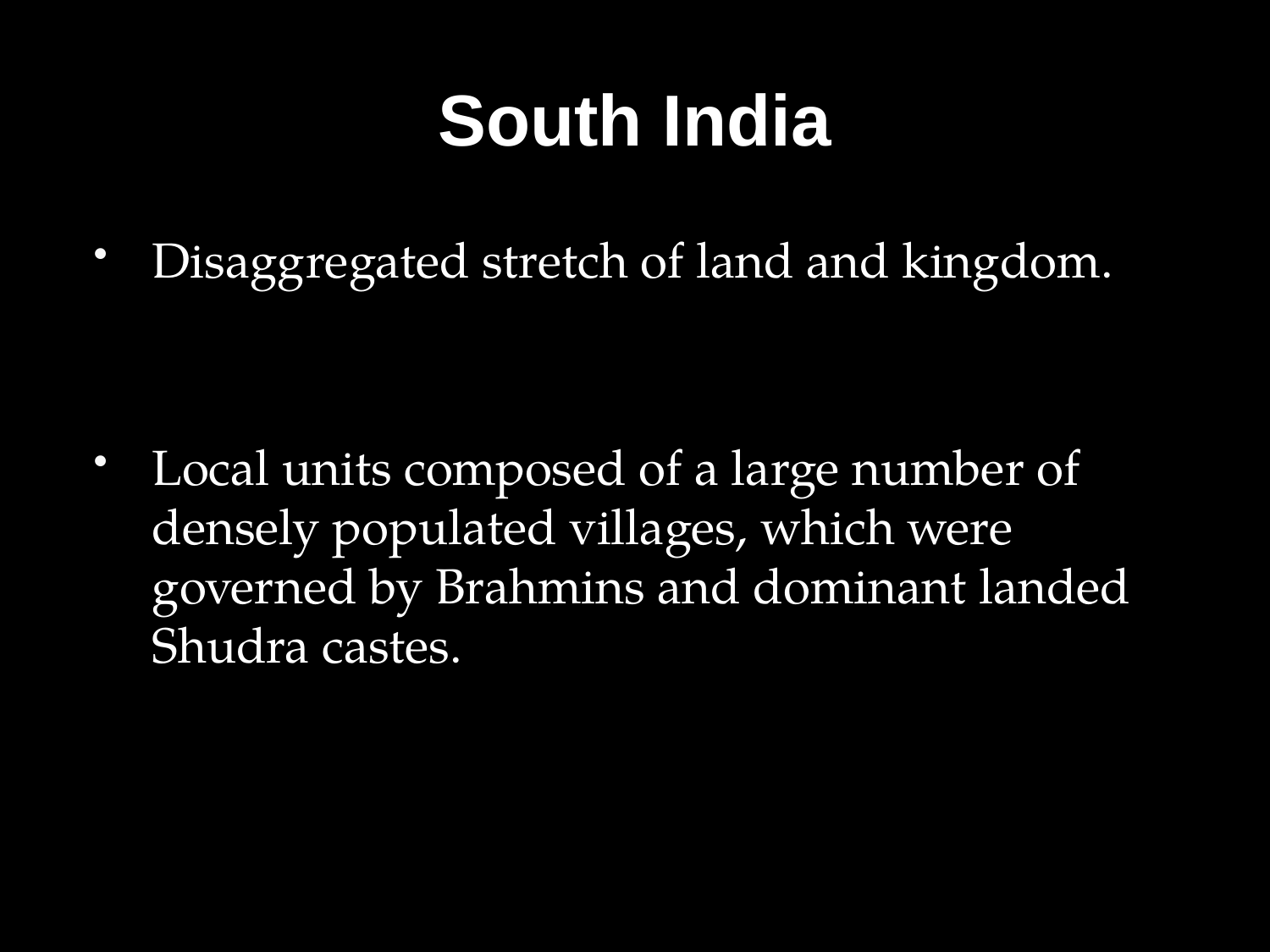

# South India
Disaggregated stretch of land and kingdom.

Local units composed of a large number of densely populated villages, which were governed by Brahmins and dominant landed Shudra castes.